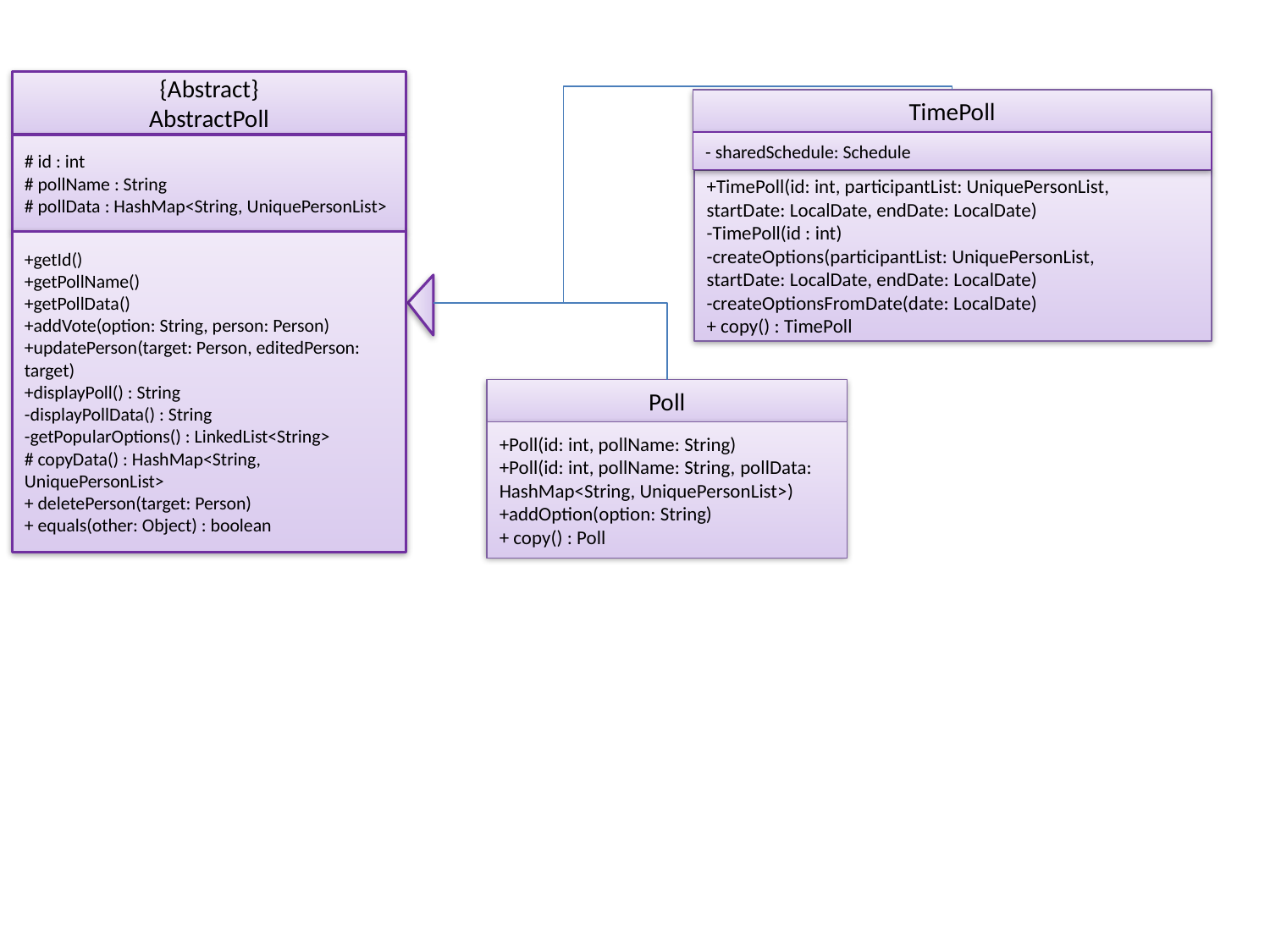

{Abstract}
AbstractPoll
# id : int
# pollName : String
# pollData : HashMap<String, UniquePersonList>
+getId()
+getPollName()
+getPollData()
+addVote(option: String, person: Person)
+updatePerson(target: Person, editedPerson: target)
+displayPoll() : String
-displayPollData() : String
-getPopularOptions() : LinkedList<String>
# copyData() : HashMap<String, UniquePersonList>
+ deletePerson(target: Person)
+ equals(other: Object) : boolean
TimePoll
- sharedSchedule: Schedule
+TimePoll(id: int, participantList: UniquePersonList,
startDate: LocalDate, endDate: LocalDate)
-TimePoll(id : int)
-createOptions(participantList: UniquePersonList,
startDate: LocalDate, endDate: LocalDate)
-createOptionsFromDate(date: LocalDate)
+ copy() : TimePoll

Poll
+Poll(id: int, pollName: String)
+Poll(id: int, pollName: String, pollData: HashMap<String, UniquePersonList>)
+addOption(option: String)
+ copy() : Poll